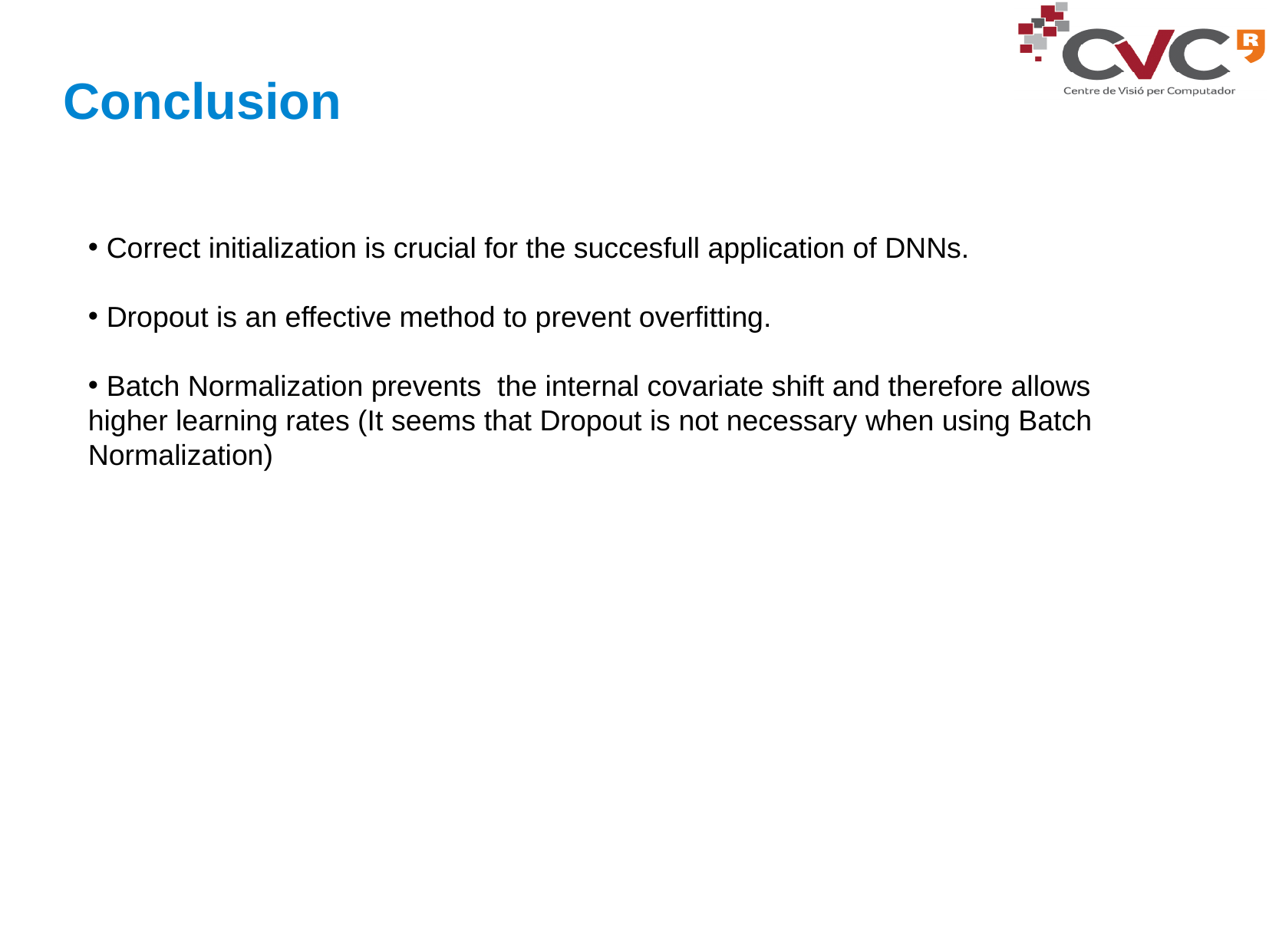

Conclusion
 Correct initialization is crucial for the succesfull application of DNNs.

 Dropout is an effective method to prevent overfitting.

 Batch Normalization prevents  the internal covariate shift and therefore allows higher learning rates (It seems that Dropout is not necessary when using Batch Normalization)